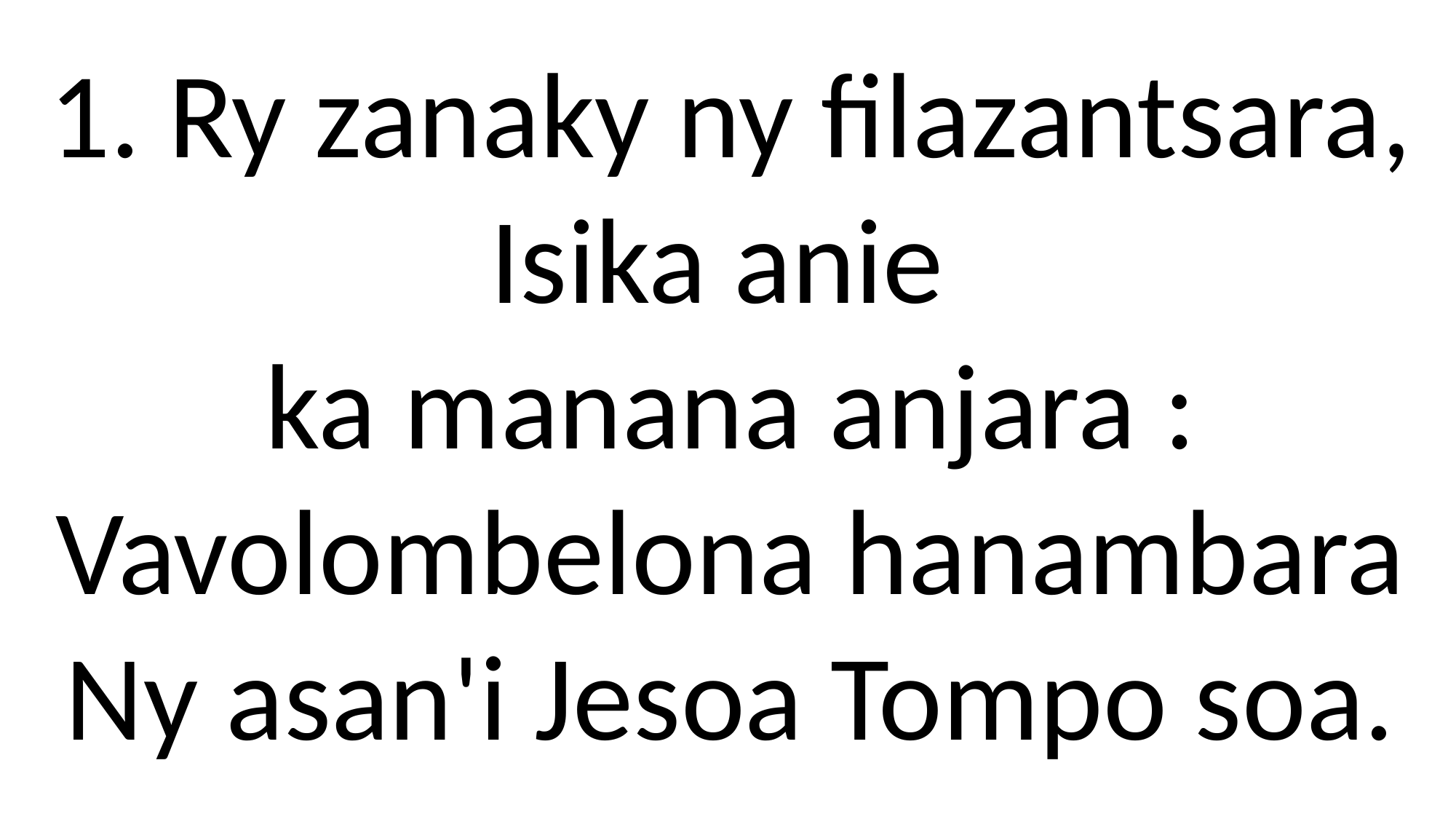

1. Ry zanaky ny filazantsara,
Isika anie
ka manana anjara :
Vavolombelona hanambara
Ny asan'i Jesoa Tompo soa.